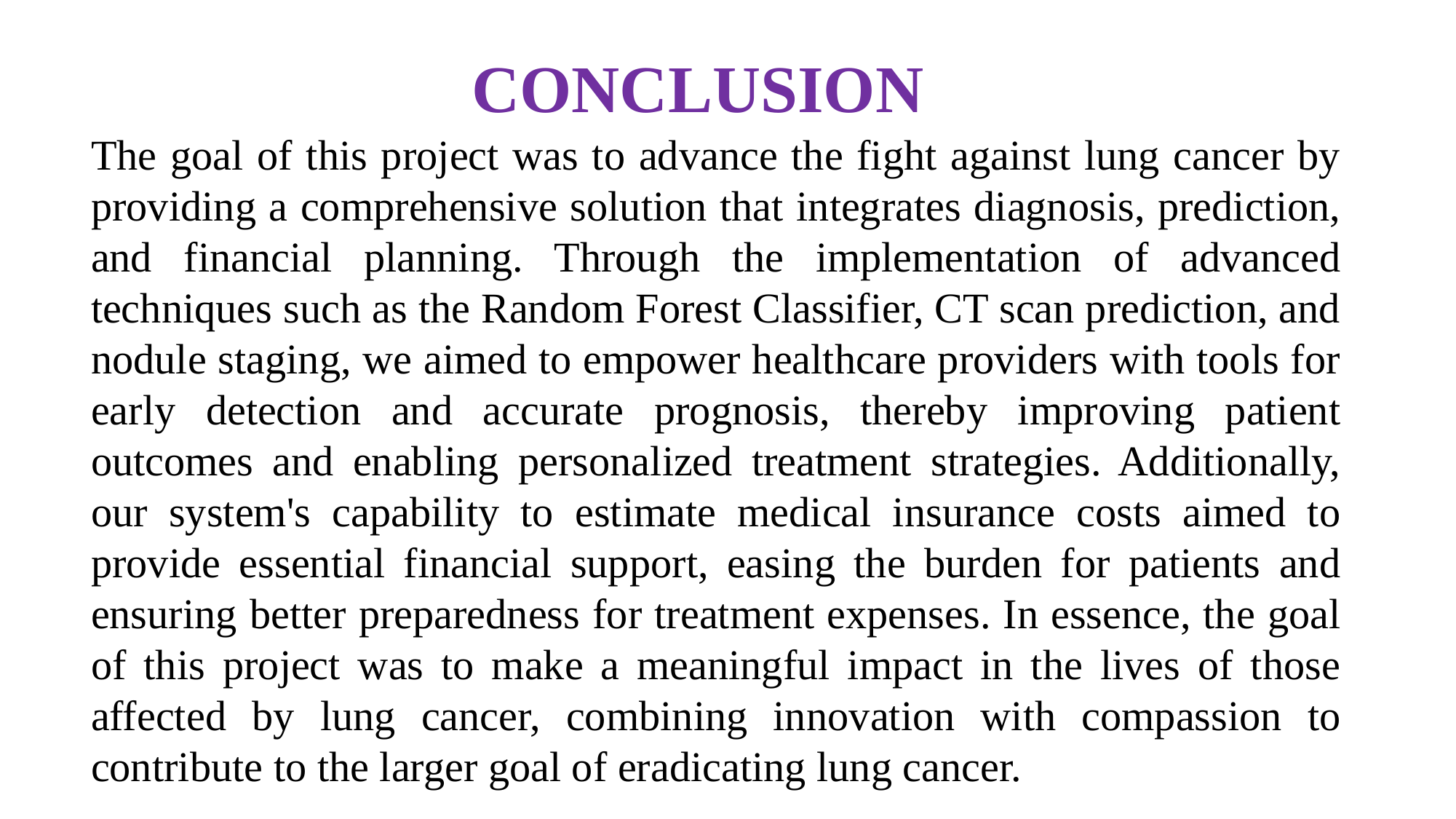

# CONCLUSION
The goal of this project was to advance the fight against lung cancer by providing a comprehensive solution that integrates diagnosis, prediction, and financial planning. Through the implementation of advanced techniques such as the Random Forest Classifier, CT scan prediction, and nodule staging, we aimed to empower healthcare providers with tools for early detection and accurate prognosis, thereby improving patient outcomes and enabling personalized treatment strategies. Additionally, our system's capability to estimate medical insurance costs aimed to provide essential financial support, easing the burden for patients and ensuring better preparedness for treatment expenses. In essence, the goal of this project was to make a meaningful impact in the lives of those affected by lung cancer, combining innovation with compassion to contribute to the larger goal of eradicating lung cancer.